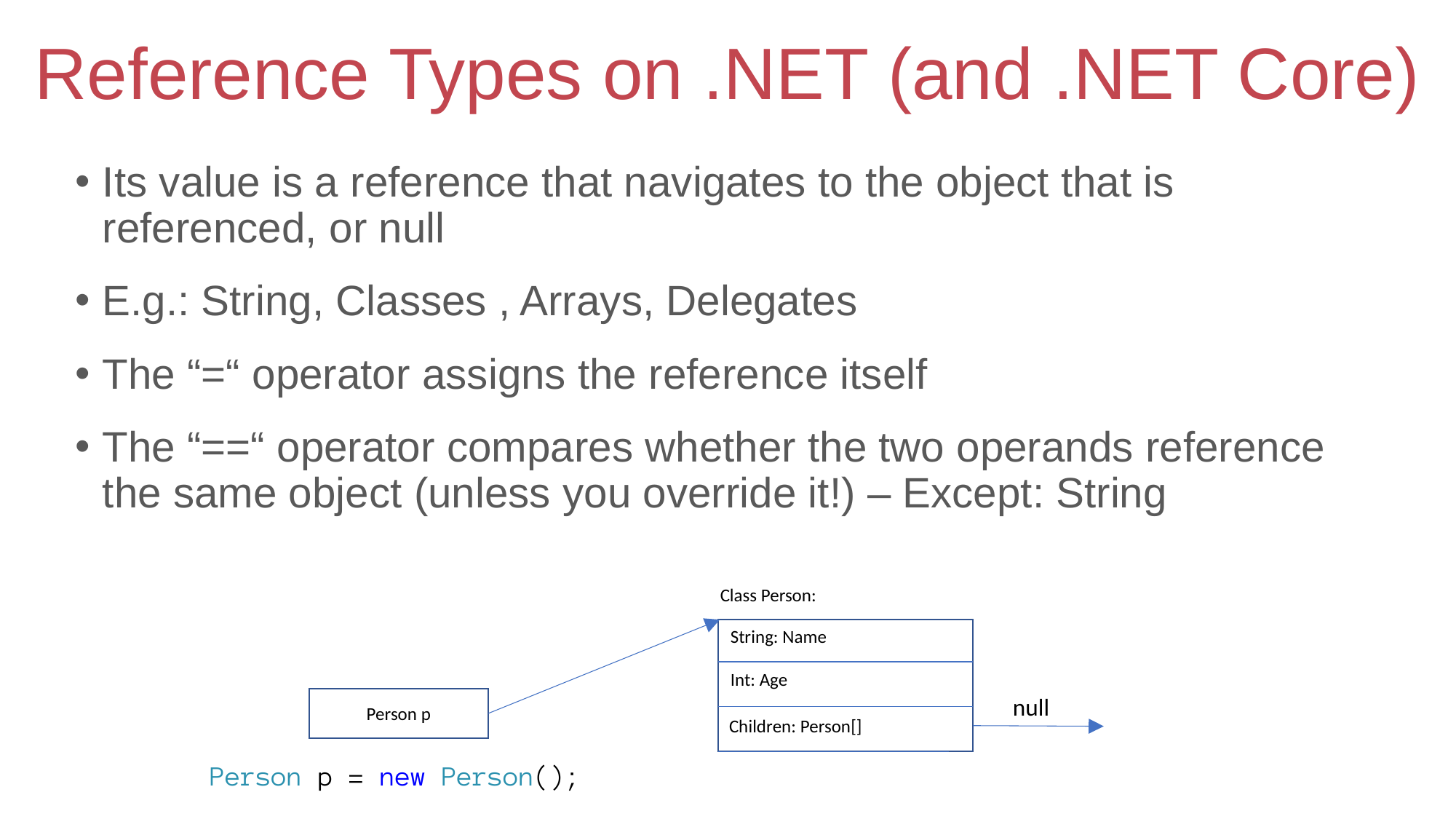

# Reference Types on .NET (and .NET Core)
Its value is a reference that navigates to the object that is referenced, or null
E.g.: String, Classes , Arrays, Delegates
The “=“ operator assigns the reference itself
The “==“ operator compares whether the two operands reference the same object (unless you override it!) – Except: String

Class Person:
String: Name

Int: Age
null
Person p
Children: Person[]
Person p = new Person();